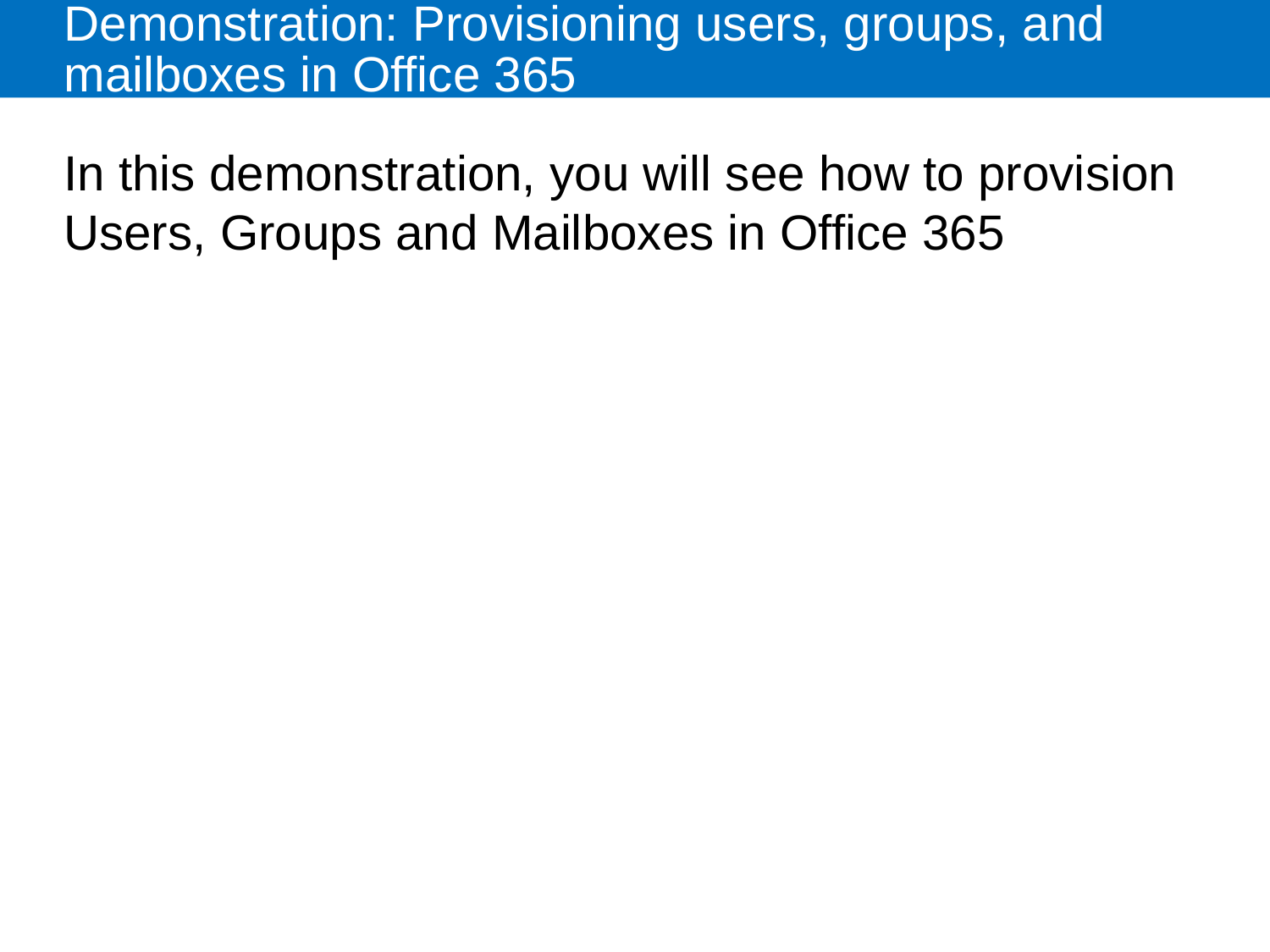

# Demonstration: Provisioning users, groups, and mailboxes in Office 365
In this demonstration, you will see how to provision Users, Groups and Mailboxes in Office 365